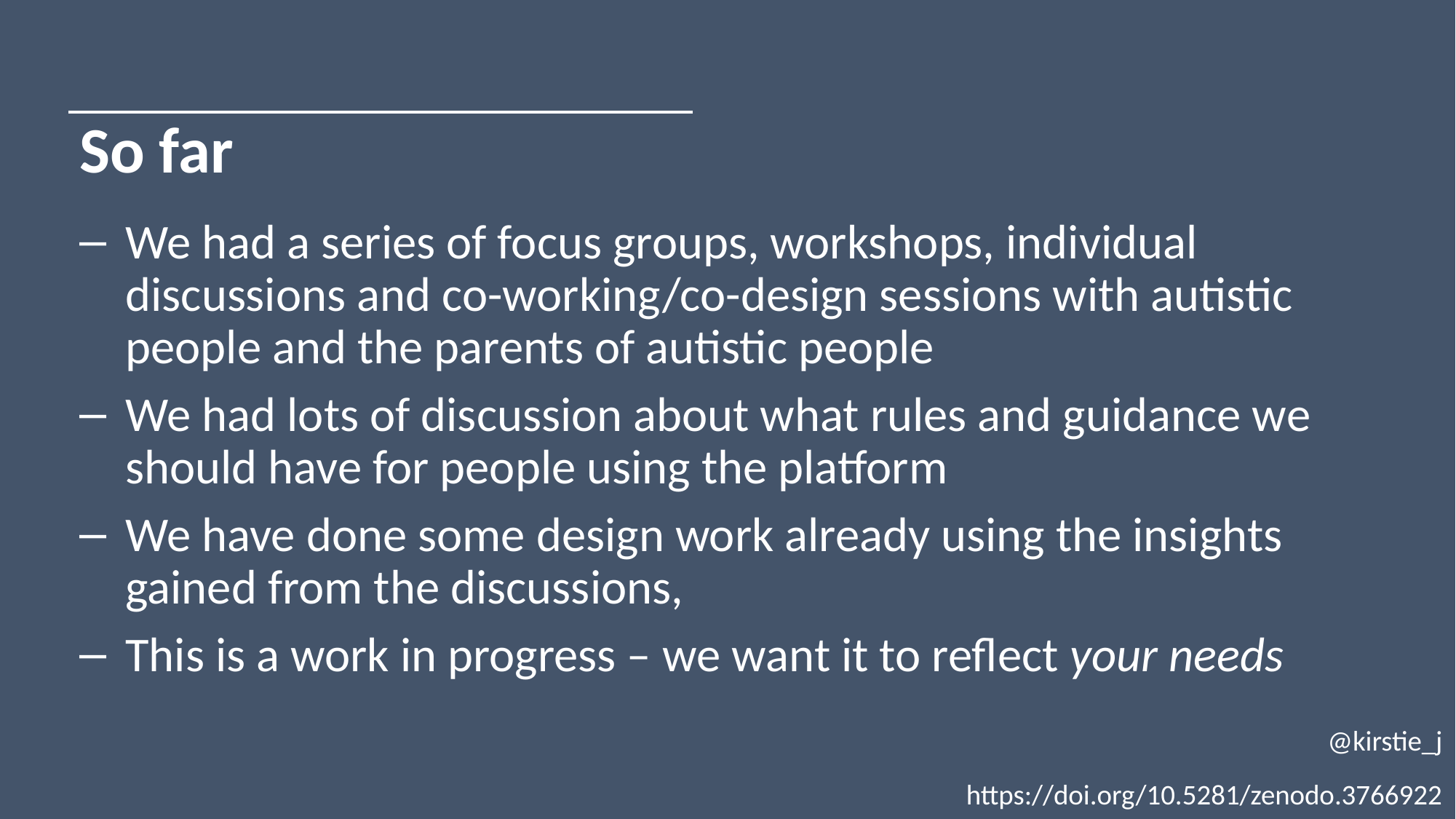

So far
We had a series of focus groups, workshops, individual discussions and co-working/co-design sessions with autistic people and the parents of autistic people
We had lots of discussion about what rules and guidance we should have for people using the platform
We have done some design work already using the insights gained from the discussions,
This is a work in progress – we want it to reflect your needs
@kirstie_j
https://doi.org/10.5281/zenodo.3766922